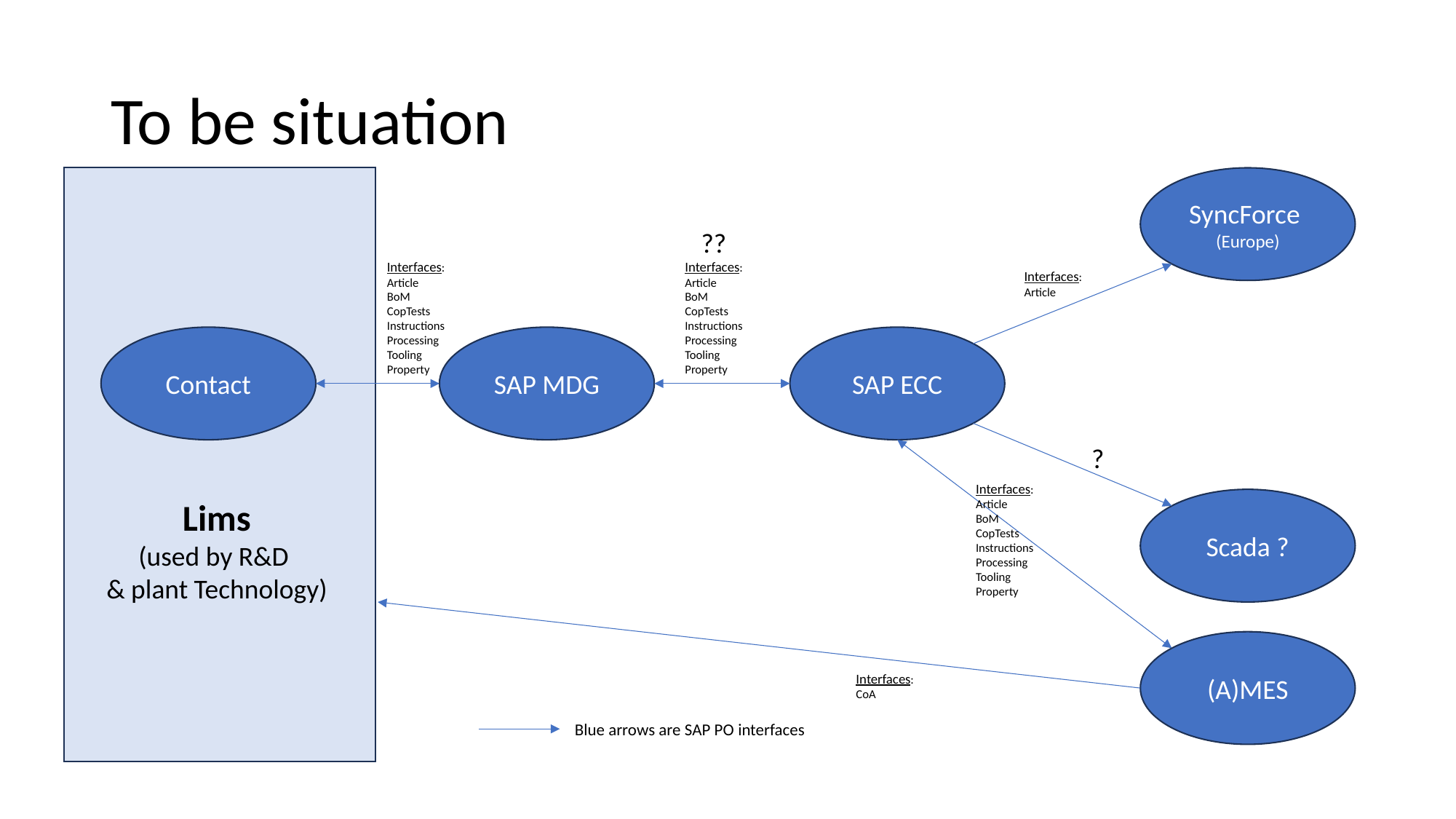

# To be situation

SyncForce
(Europe)
??
Interfaces:
Article
BoM
CopTests
Instructions
Processing
Tooling
Property
Interfaces:
Article
BoM
CopTests
Instructions
Processing
Tooling
Property
Interfaces:
Article
Contact
SAP MDG
SAP ECC
?
Interfaces:
Article
BoM
CopTests
Instructions
Processing
Tooling
Property
Lims
(used by R&D
& plant Technology)
Scada ?
(A)MES
Interfaces:
CoA
Blue arrows are SAP PO interfaces